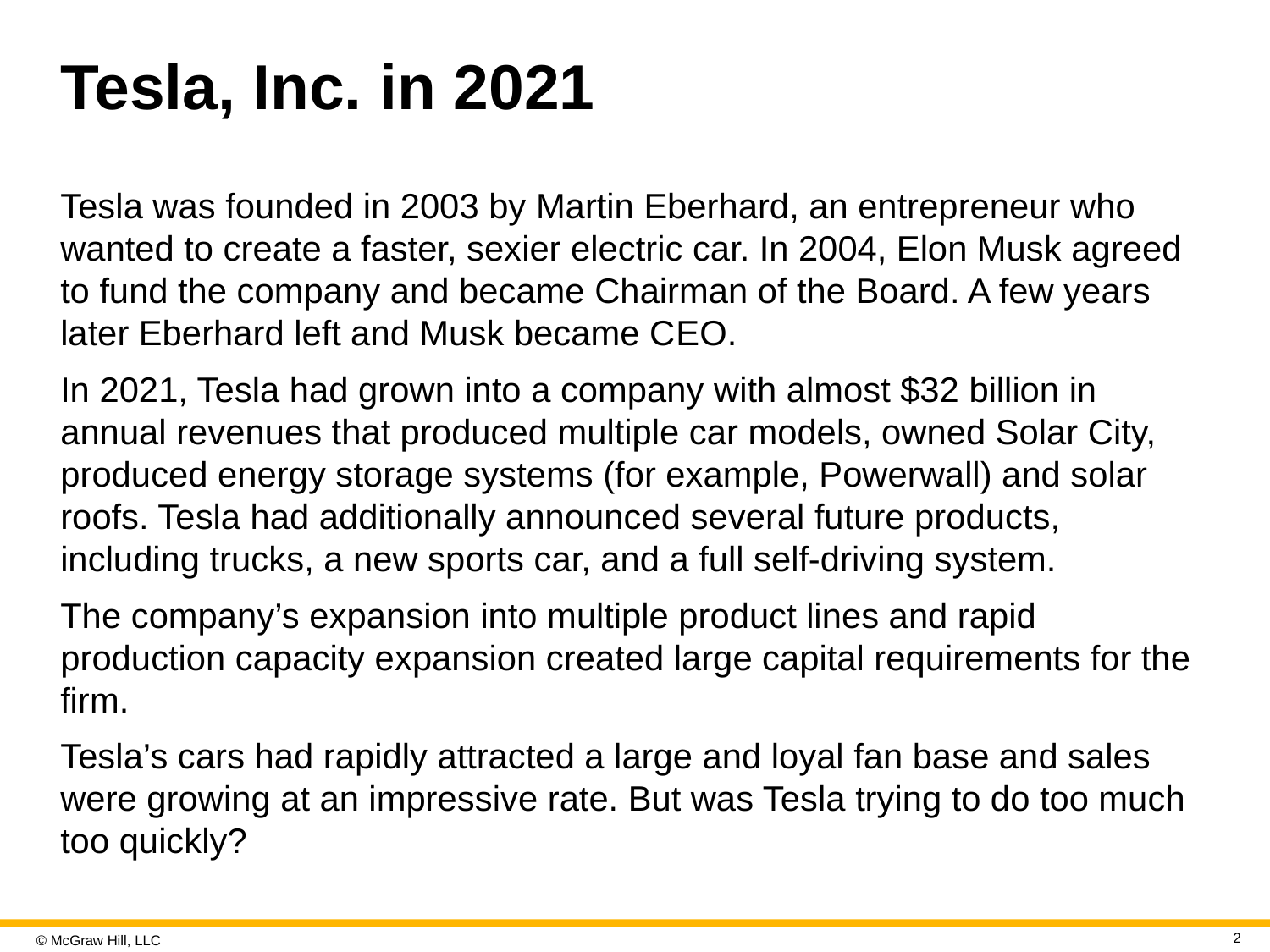

# Tesla, Inc. in 2021
Tesla was founded in 2003 by Martin Eberhard, an entrepreneur who wanted to create a faster, sexier electric car. In 2004, Elon Musk agreed to fund the company and became Chairman of the Board. A few years later Eberhard left and Musk became C E O.
In 2021, Tesla had grown into a company with almost $32 billion in annual revenues that produced multiple car models, owned Solar City, produced energy storage systems (for example, Powerwall) and solar roofs. Tesla had additionally announced several future products, including trucks, a new sports car, and a full self-driving system.
The company’s expansion into multiple product lines and rapid production capacity expansion created large capital requirements for the firm.
Tesla’s cars had rapidly attracted a large and loyal fan base and sales were growing at an impressive rate. But was Tesla trying to do too much too quickly?
2